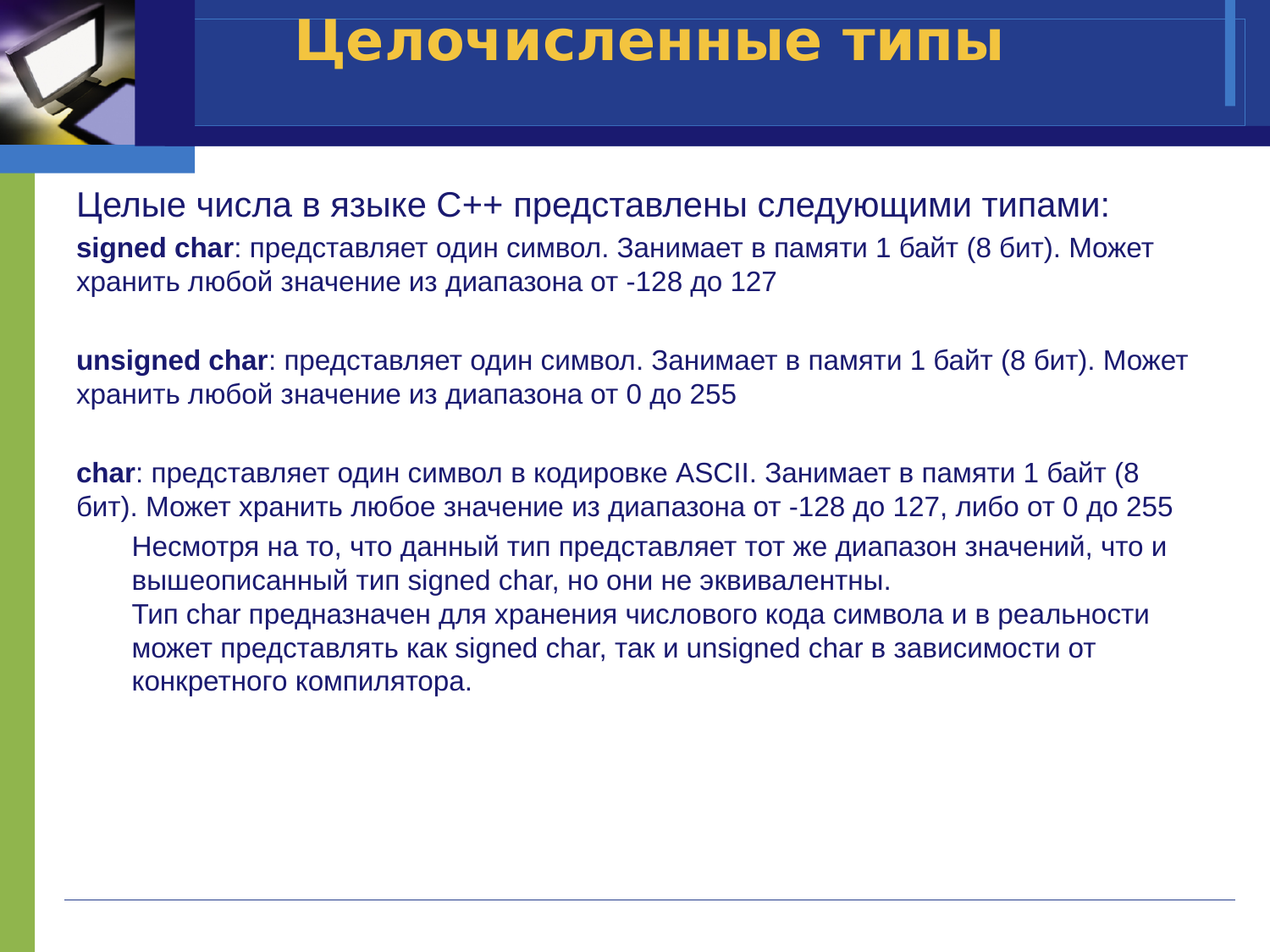

# Целочисленные типы
Целые числа в языке C++ представлены следующими типами:
signed char: представляет один символ. Занимает в памяти 1 байт (8 бит). Может хранить любой значение из диапазона от -128 до 127

unsigned char: представляет один символ. Занимает в памяти 1 байт (8 бит). Может хранить любой значение из диапазона от 0 до 255

char: представляет один символ в кодировке ASCII. Занимает в памяти 1 байт (8 бит). Может хранить любое значение из диапазона от -128 до 127, либо от 0 до 255
Несмотря на то, что данный тип представляет тот же диапазон значений, что и вышеописанный тип signed char, но они не эквивалентны. Тип char предназначен для хранения числового кода символа и в реальности может представлять как signed char, так и unsigned char в зависимости от конкретного компилятора.